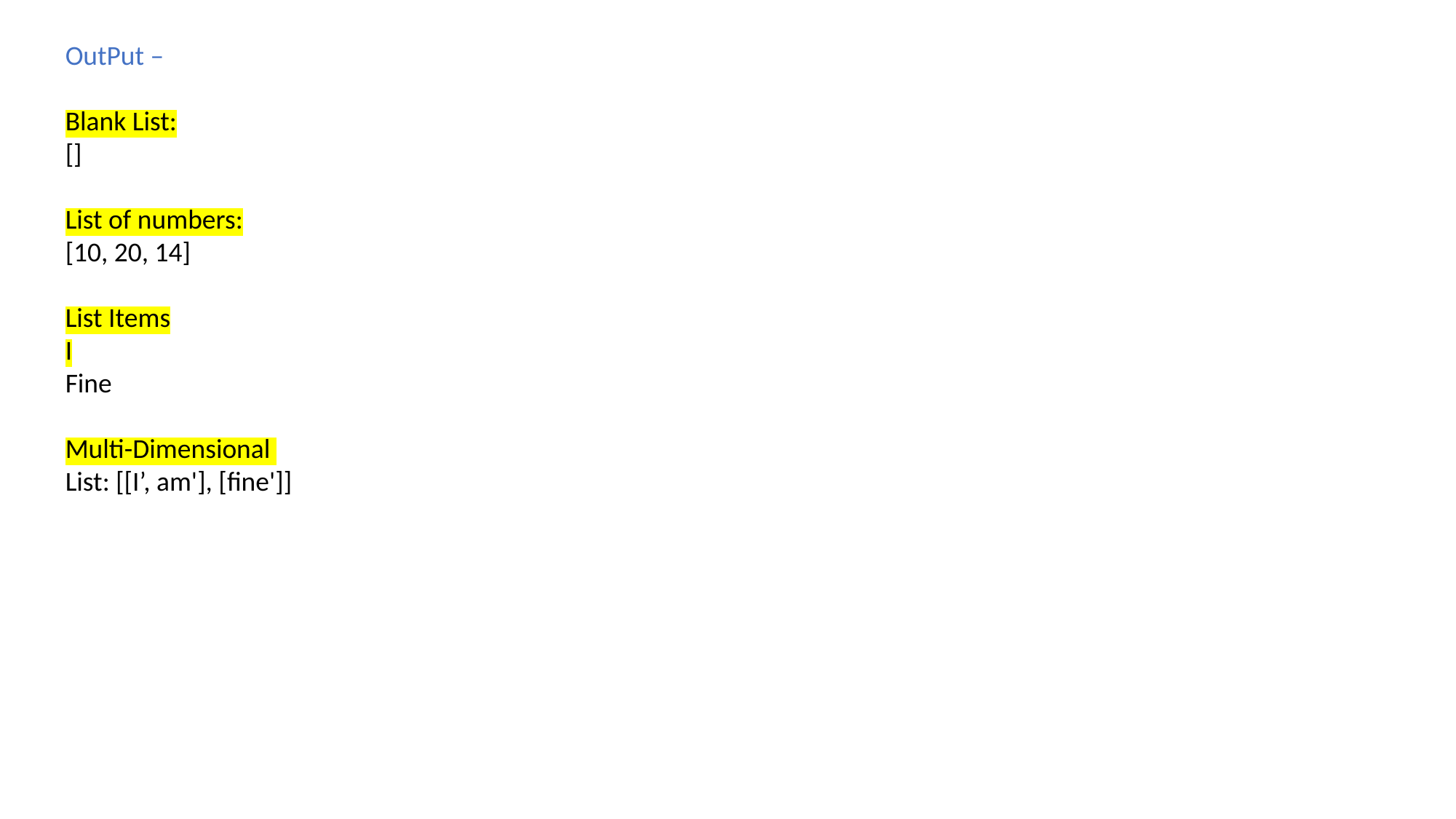

OutPut –

Blank List:
[]

List of numbers:
[10, 20, 14]

List Items
I
Fine

Multi-Dimensional
List: [[I’, am'], [fine']]